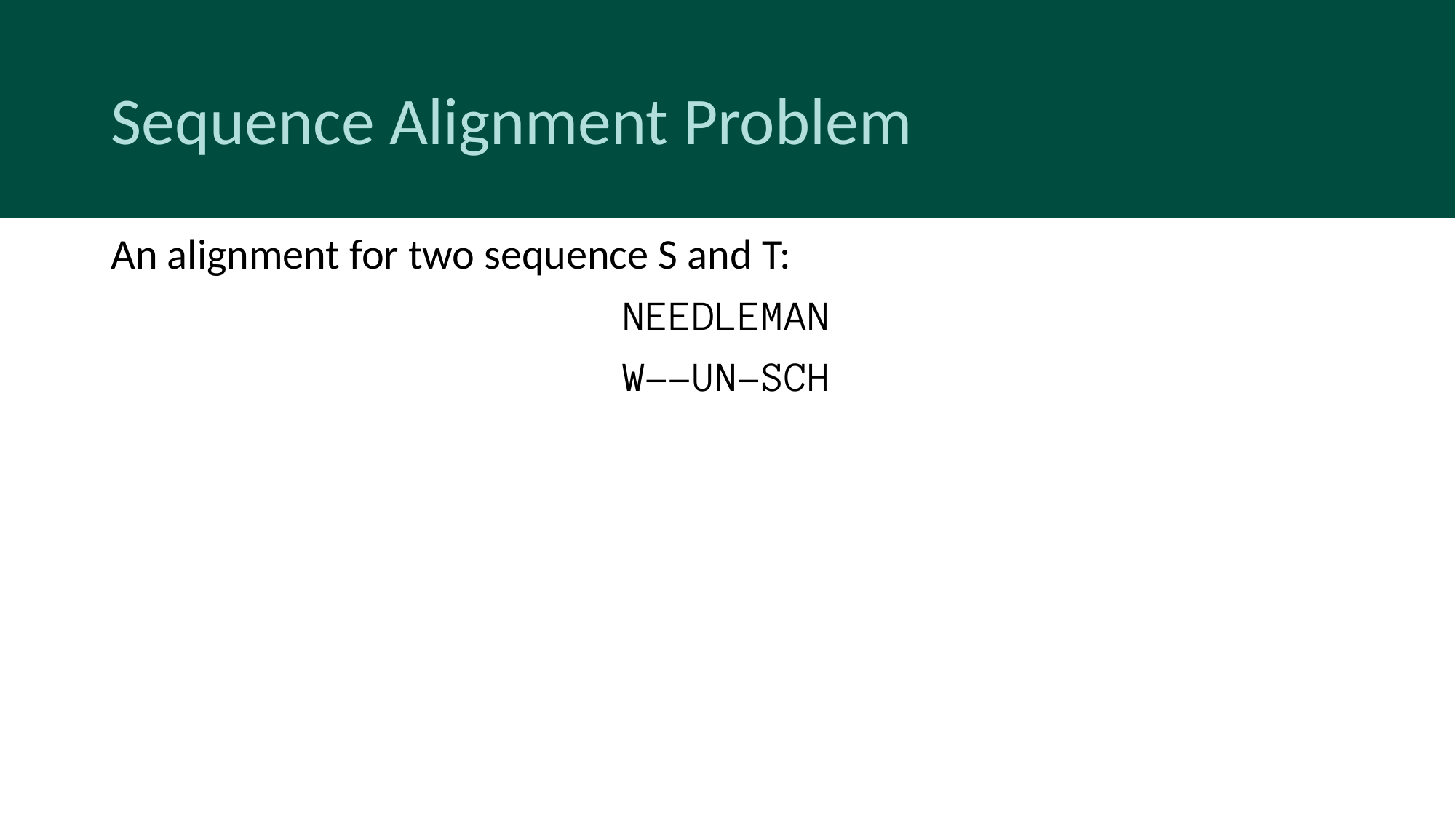

# Sequence Alignment Problem
An alignment for two sequence S and T:
NEEDLEMAN
W--UN-SCH